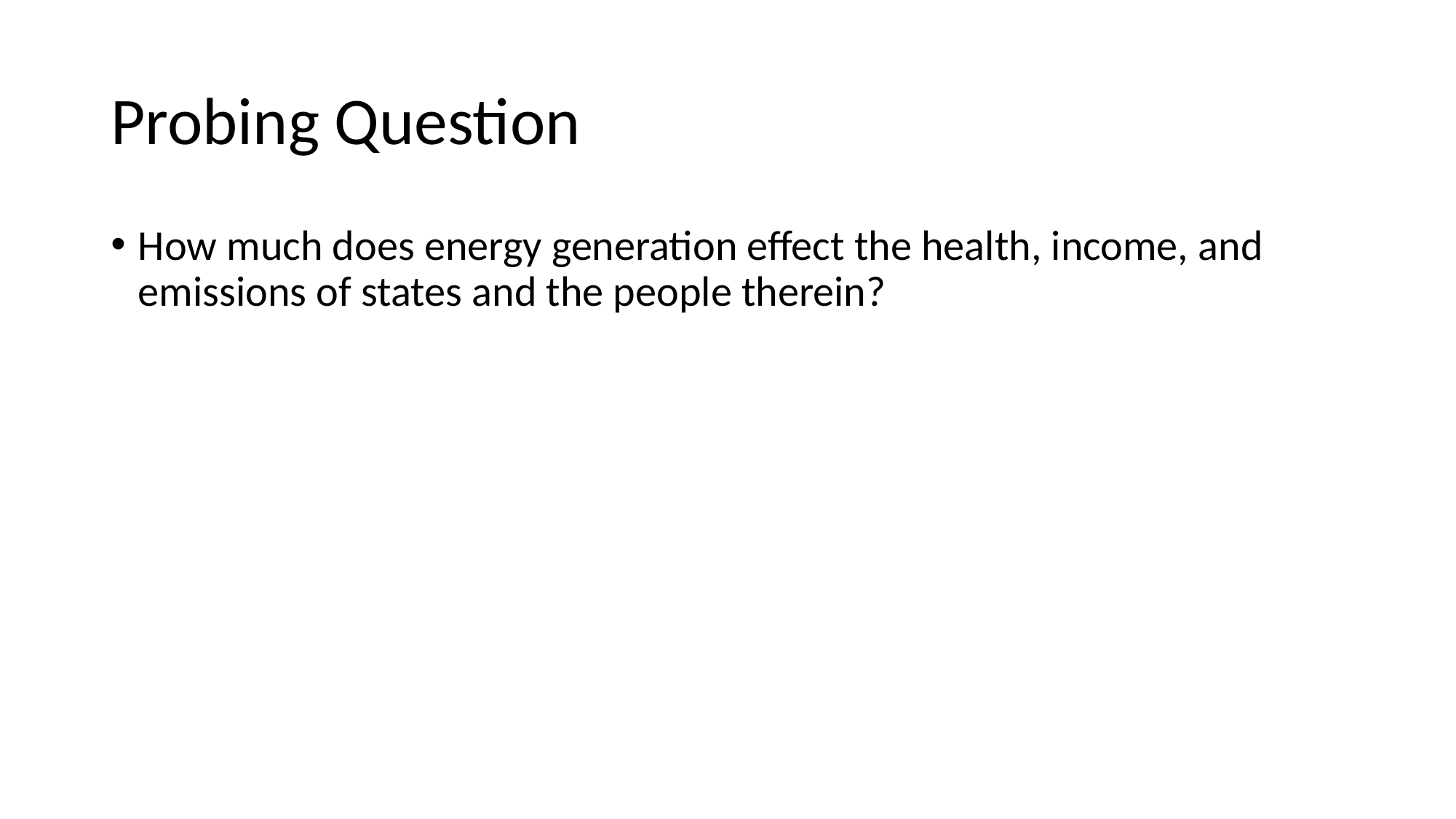

# Probing Question
How much does energy generation effect the health, income, and emissions of states and the people therein?